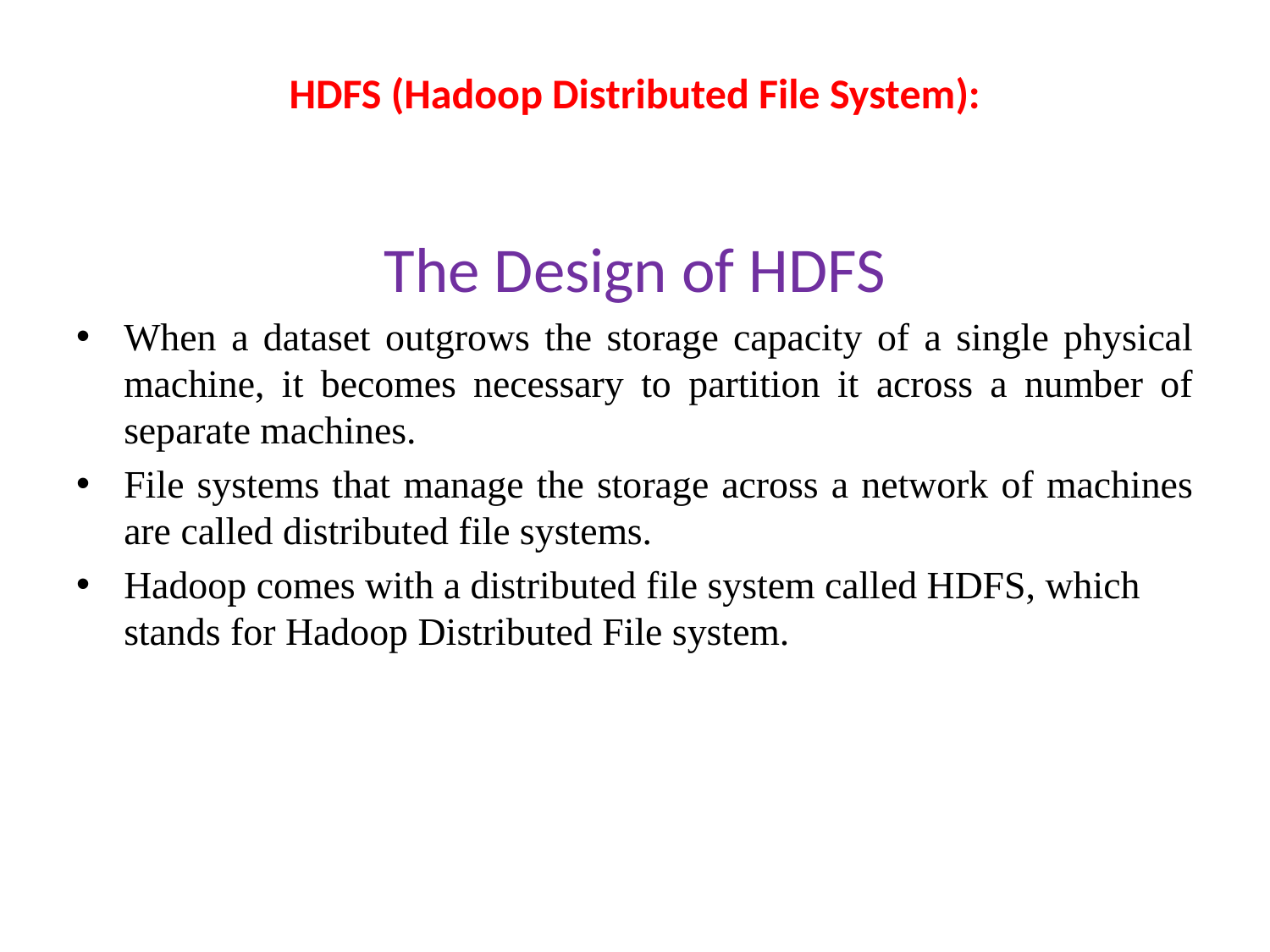

# HDFS (Hadoop Distributed File System):
The Design of HDFS
When a dataset outgrows the storage capacity of a single physical machine, it becomes necessary to partition it across a number of separate machines.
File systems that manage the storage across a network of machines are called distributed file systems.
Hadoop comes with a distributed file system called HDFS, which stands for Hadoop Distributed File system.